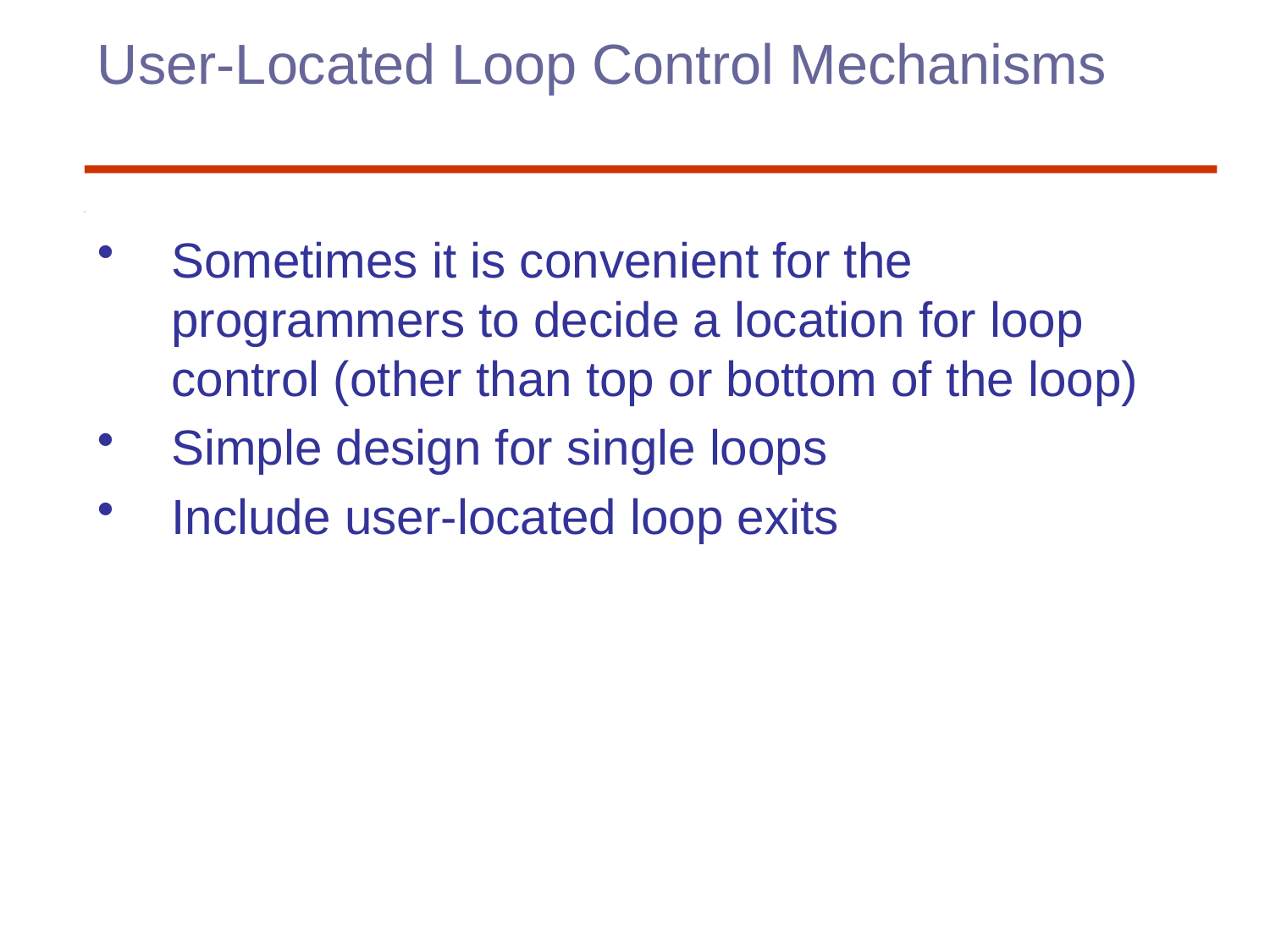

# User-Located Loop Control Mechanisms
Sometimes it is convenient for the programmers to decide a location for loop control (other than top or bottom of the loop)
Simple design for single loops
Include user-located loop exits